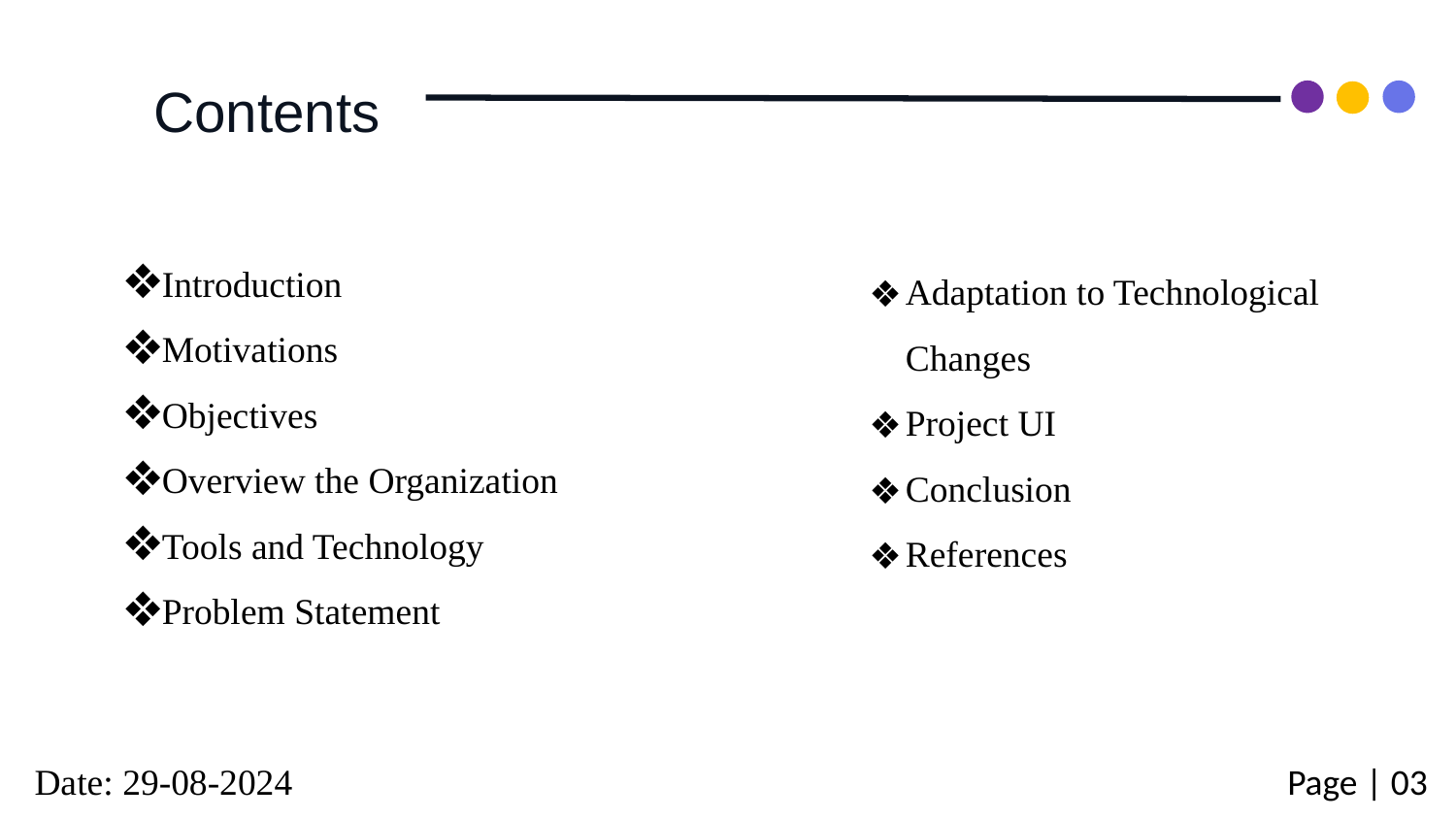

Contents

Adaptation to Technological Changes
Project UI
Conclusion
References
Introduction
Motivations
Objectives
Overview the Organization
Tools and Technology
Problem Statement
Date: 29-08-2024
Page | 03